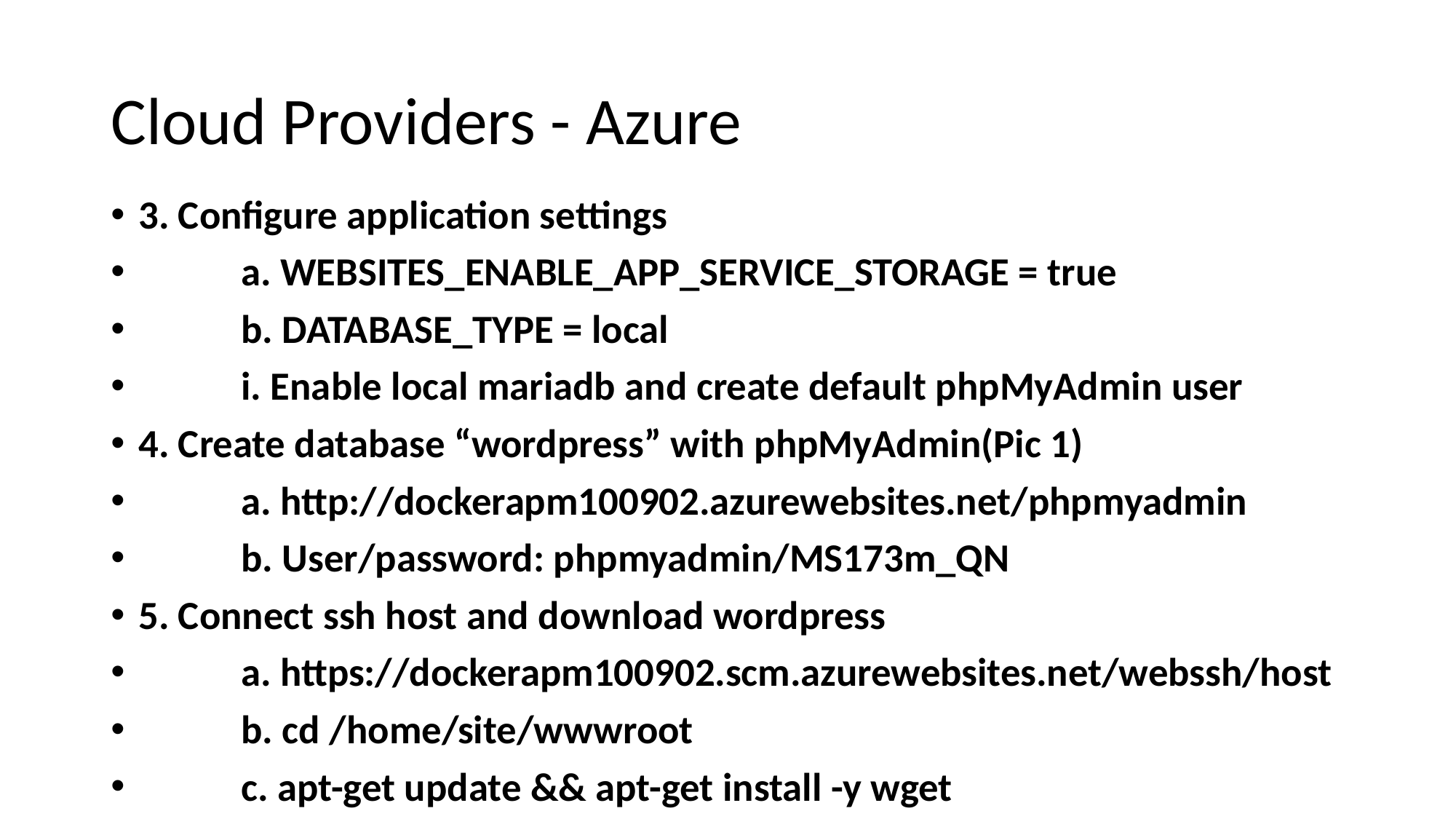

# Cloud Providers - Azure
3. Configure application settings
	a. WEBSITES_ENABLE_APP_SERVICE_STORAGE = true
	b. DATABASE_TYPE = local
		i. Enable local mariadb and create default phpMyAdmin user
4. Create database “wordpress” with phpMyAdmin(Pic 1)
	a. http://dockerapm100902.azurewebsites.net/phpmyadmin
	b. User/password: phpmyadmin/MS173m_QN
5. Connect ssh host and download wordpress
	a. https://dockerapm100902.scm.azurewebsites.net/webssh/host
	b. cd /home/site/wwwroot
	c. apt-get update && apt-get install -y wget
	d. wget https://wordpress.org/latest.tar.gz
		&& tar -zxvf latest.tar.gz –strip-components=1